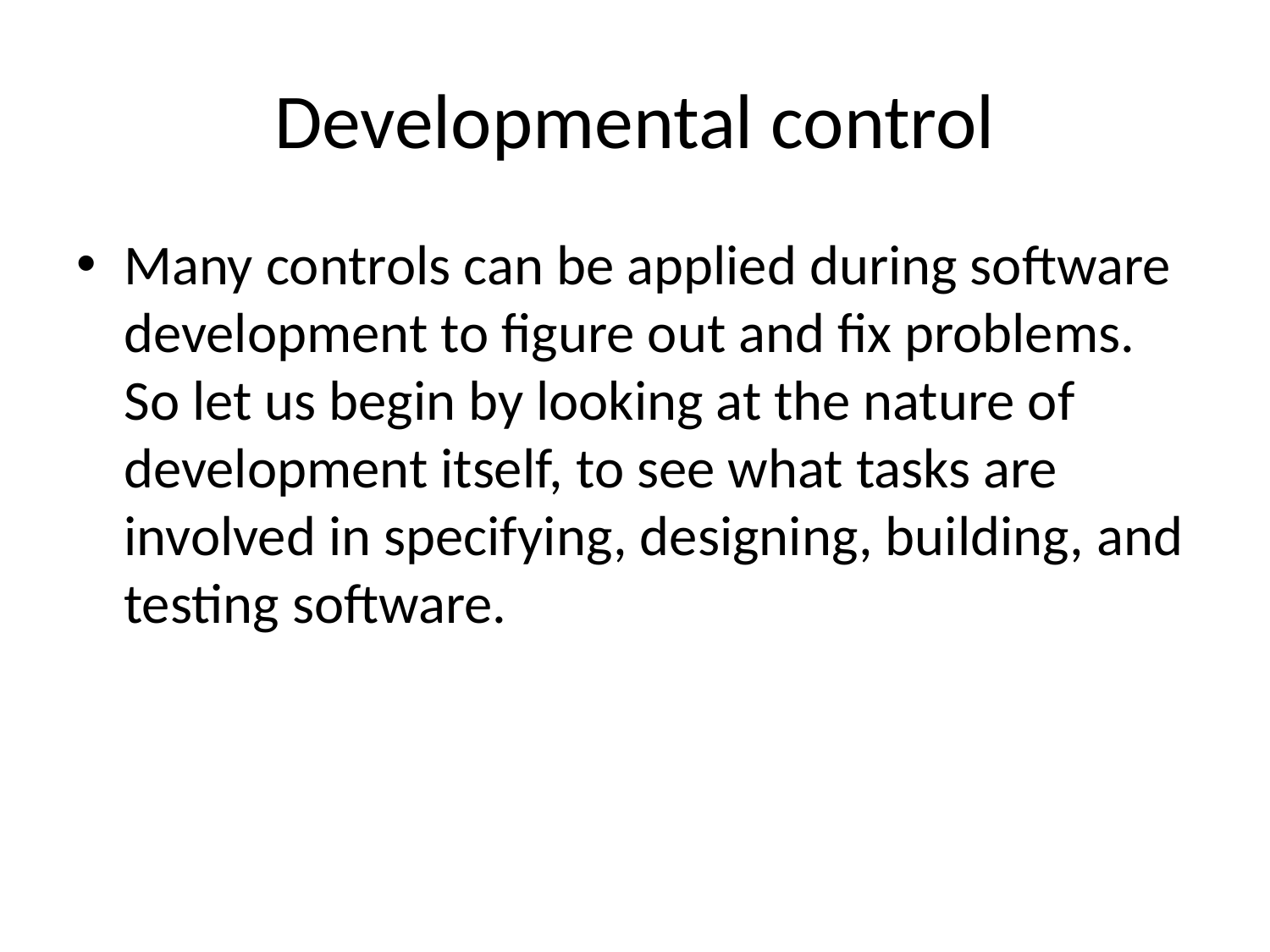

# Developmental control
Many controls can be applied during software development to figure out and fix problems. So let us begin by looking at the nature of development itself, to see what tasks are involved in specifying, designing, building, and testing software.